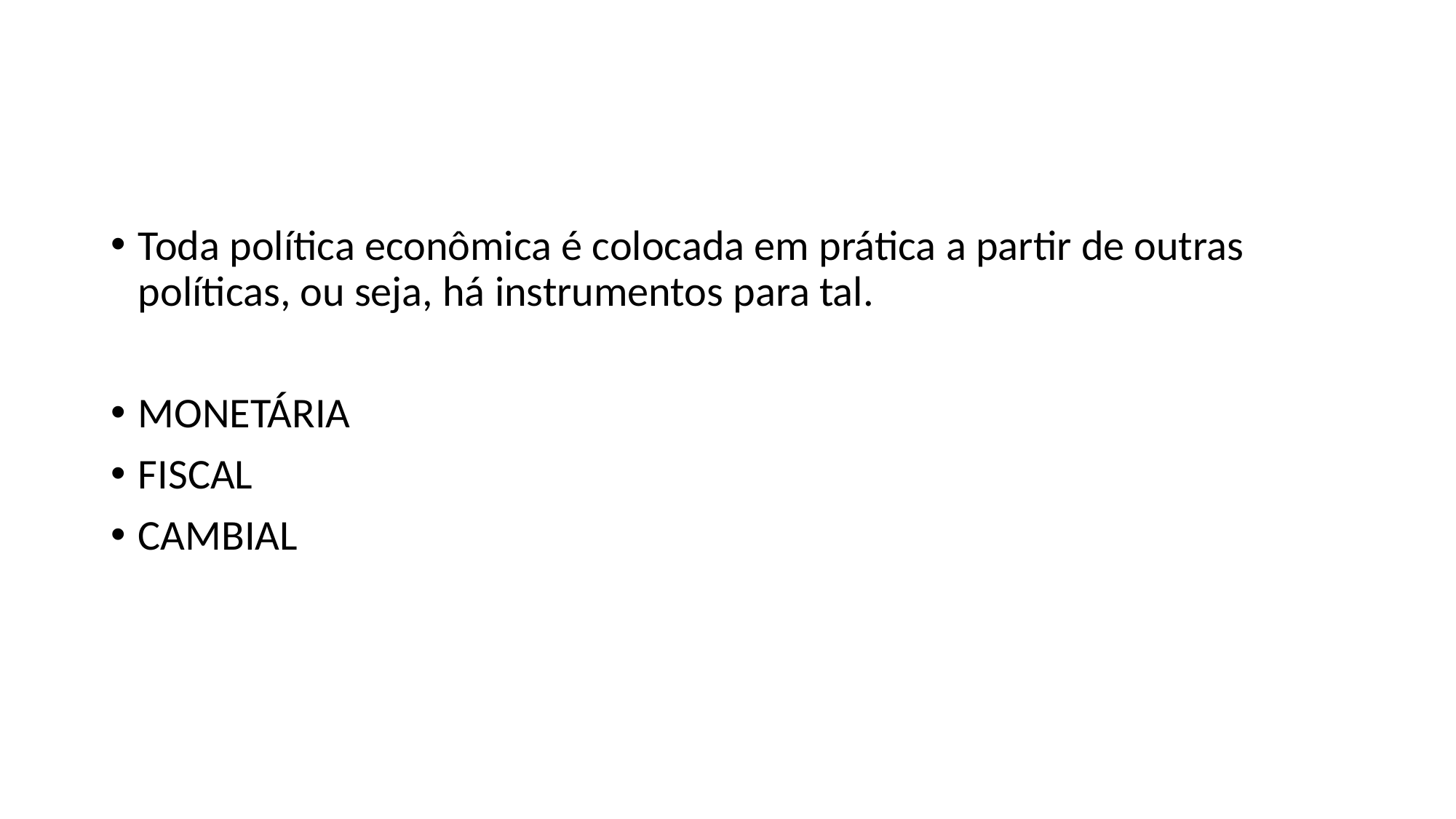

#
Toda política econômica é colocada em prática a partir de outras políticas, ou seja, há instrumentos para tal.

MONETÁRIA
FISCAL
CAMBIAL